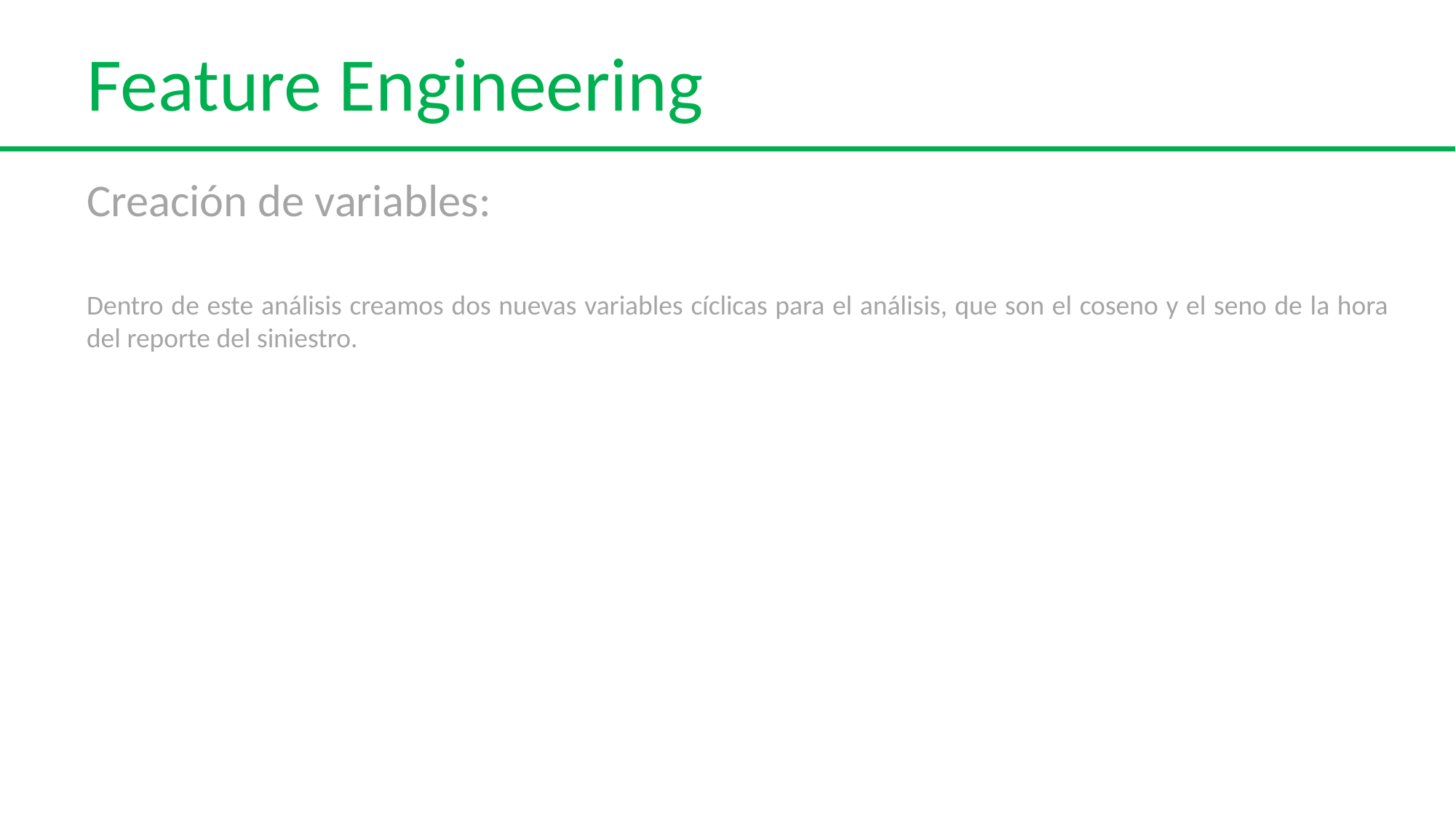

Feature Engineering
Creación de variables:

Dentro de este análisis creamos dos nuevas variables cíclicas para el análisis, que son el coseno y el seno de la hora del reporte del siniestro.